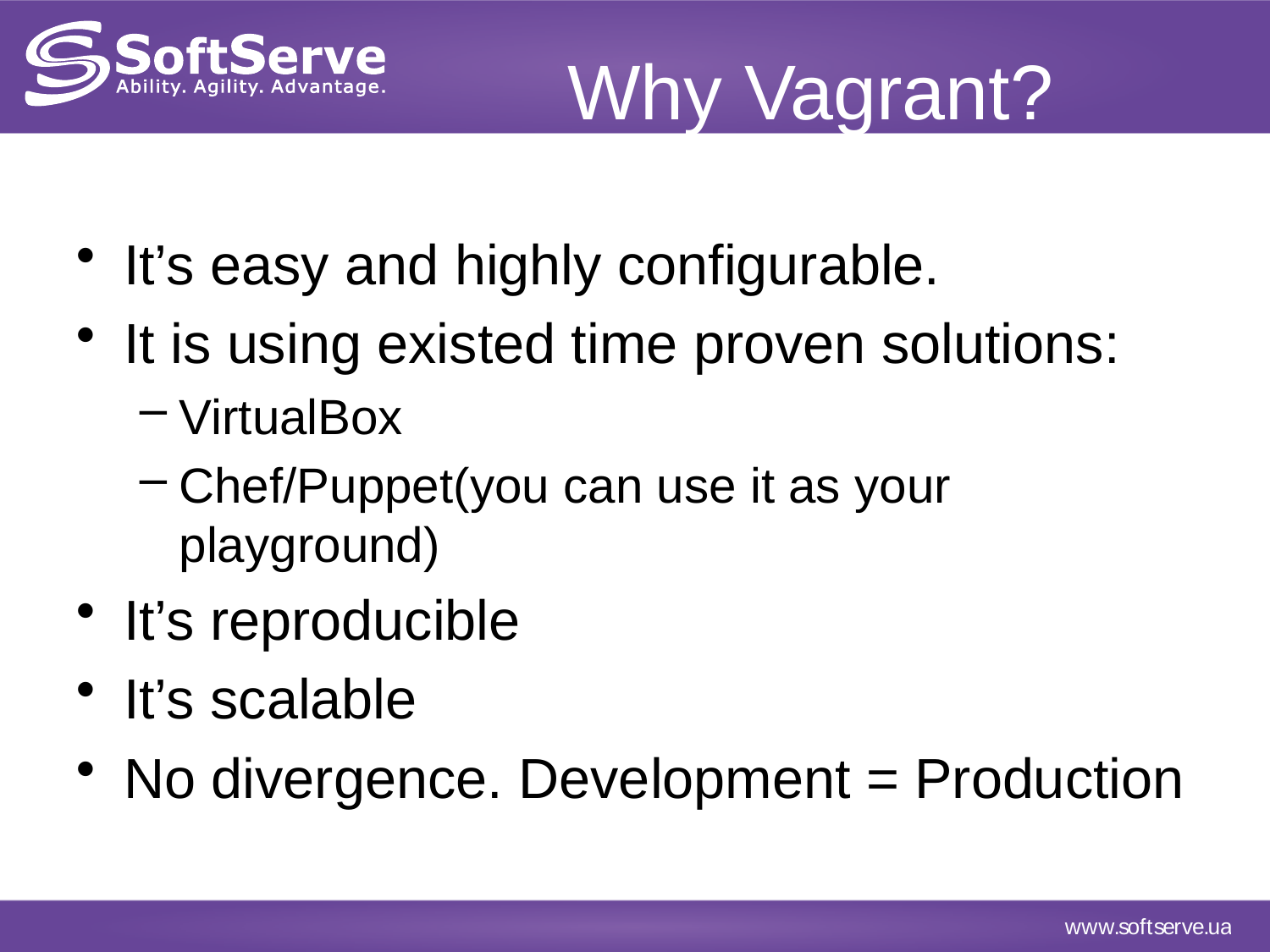

# Why Vagrant?
It’s easy and highly configurable.
It is using existed time proven solutions:
VirtualBox
Chef/Puppet(you can use it as your playground)
It’s reproducible
It’s scalable
No divergence. Development = Production